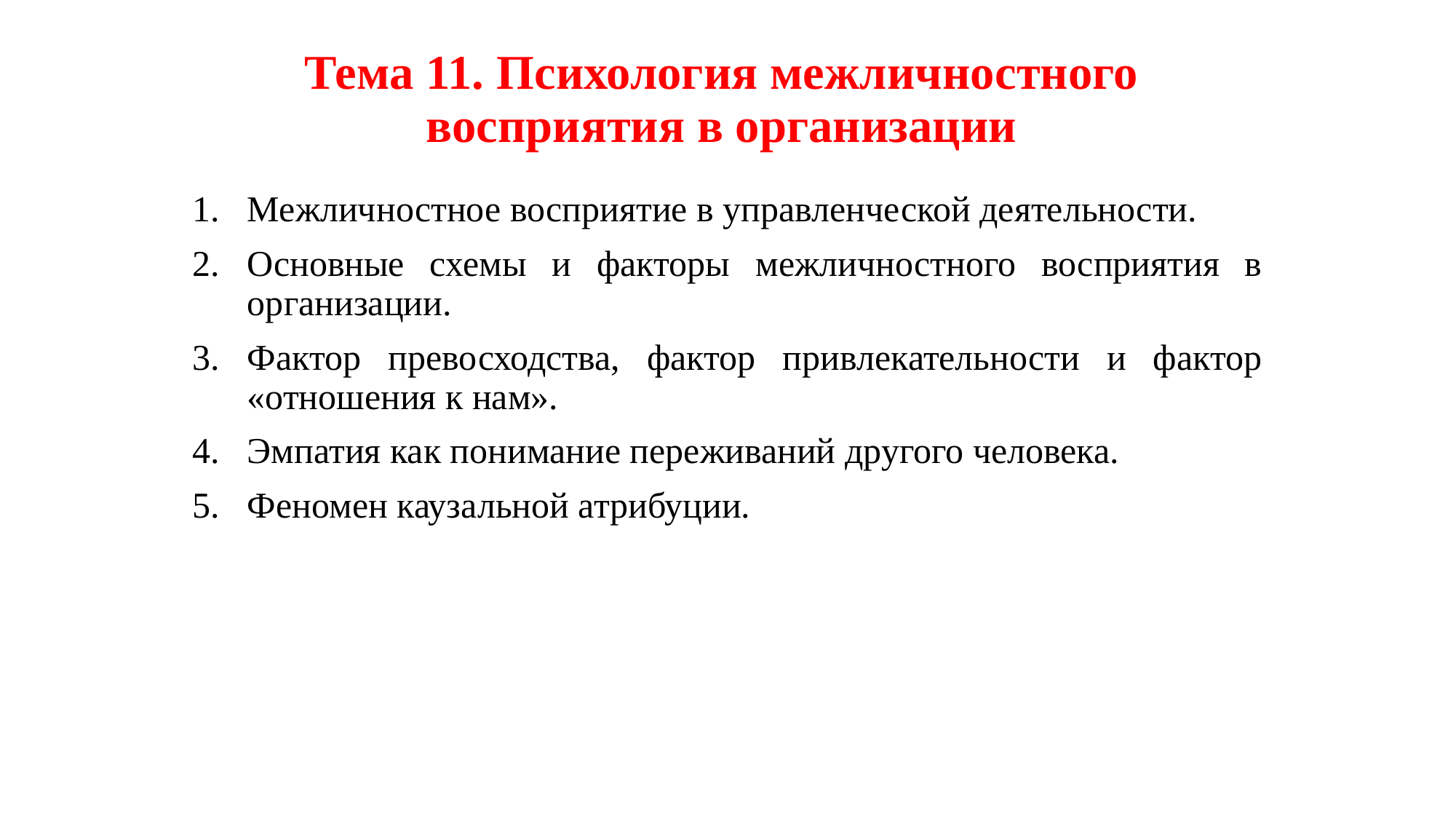

# Тема 11. Психология межличностного восприятия в организации
Межличностное восприятие в управленческой деятельности.
Основные схемы и факторы межличностного восприятия в организации.
Фактор превосходства, фактор привлекательности и фактор «отношения к нам».
Эмпатия как понимание переживаний другого человека.
Феномен каузальной атрибуции.